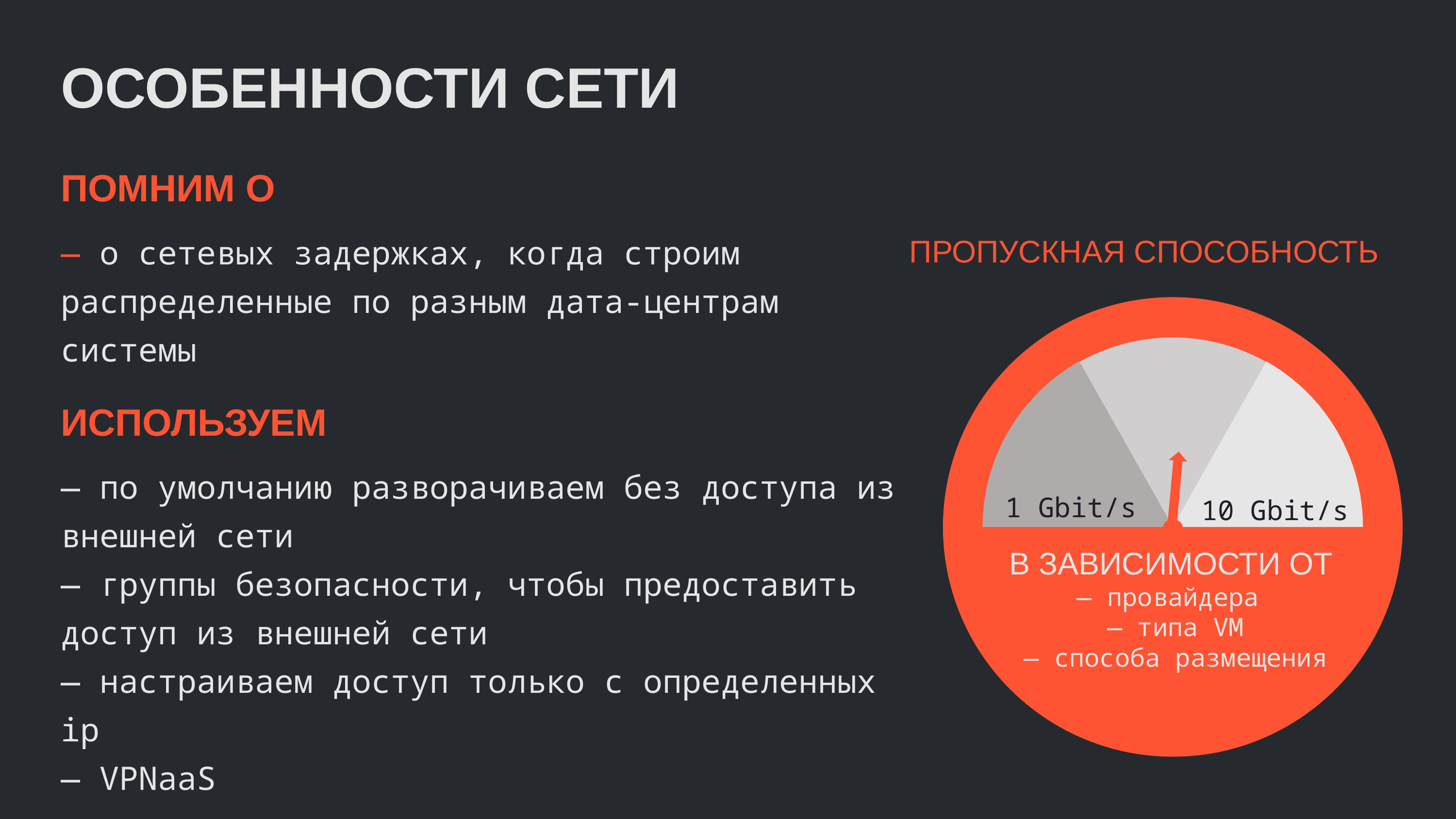

ОСОБЕННОСТИ СЕТИ

ПОМНИМ О
— о сетевых задержках, когда строим распределенные по разным дата-центрам системы

ПРОПУСКНАЯ СПОСОБНОСТЬ

1 Gbit/s
10 Gbit/s

В ЗАВИСИМОСТИ ОТ
— провайдера
— типа VM
— способа размещения
ИСПОЛЬЗУЕМ
— по умолчанию разворачиваем без доступа из внешней сети
— группы безопасности, чтобы предоставить доступ из внешней сети
— настраиваем доступ только с определенных ip
— VPNaaS